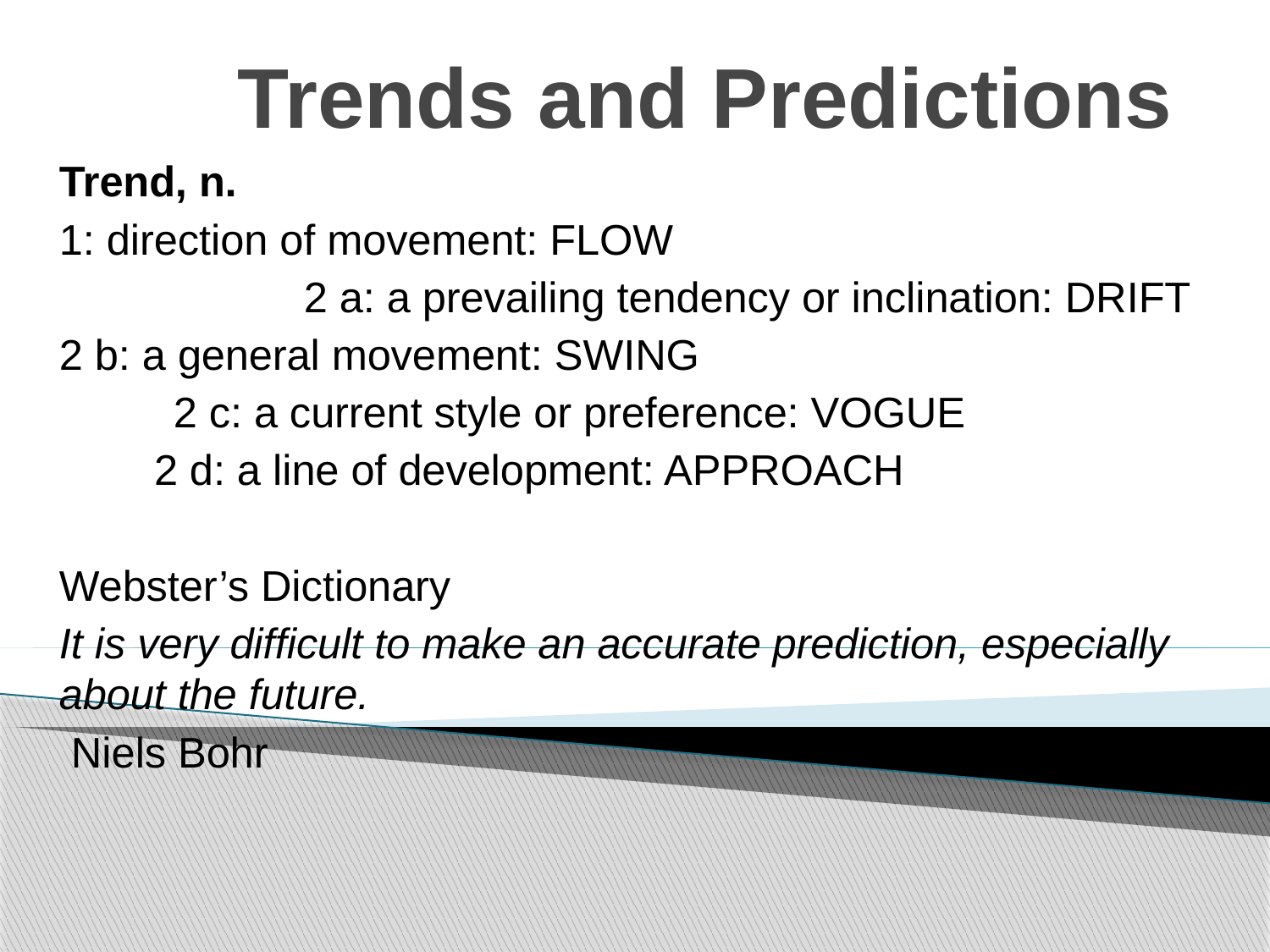

# Trends and Predictions
Trend, n.
1: direction of movement: FLOW
	           2 a: a prevailing tendency or inclination: DRIFT
2 b: a general movement: SWING
	2 c: a current style or preference: VOGUE
        2 d: a line of development: APPROACH

Webster’s Dictionary
It is very difficult to make an accurate prediction, especially about the future.
 Niels Bohr